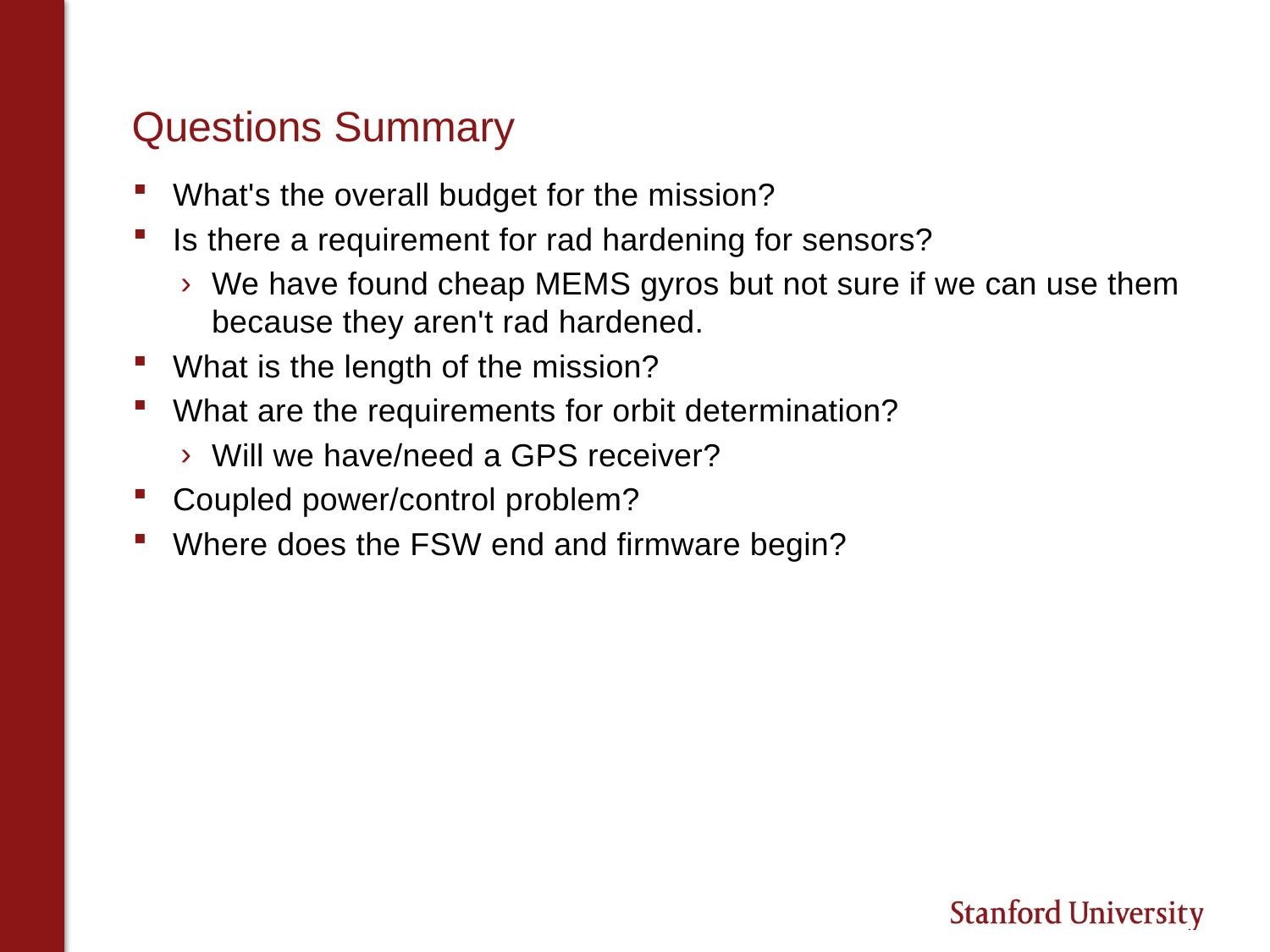

# Questions Summary
What's the overall budget for the mission?
Is there a requirement for rad hardening for sensors?
We have found cheap MEMS gyros but not sure if we can use them because they aren't rad hardened.
What is the length of the mission?
What are the requirements for orbit determination?
Will we have/need a GPS receiver?
Coupled power/control problem?
Where does the FSW end and firmware begin?